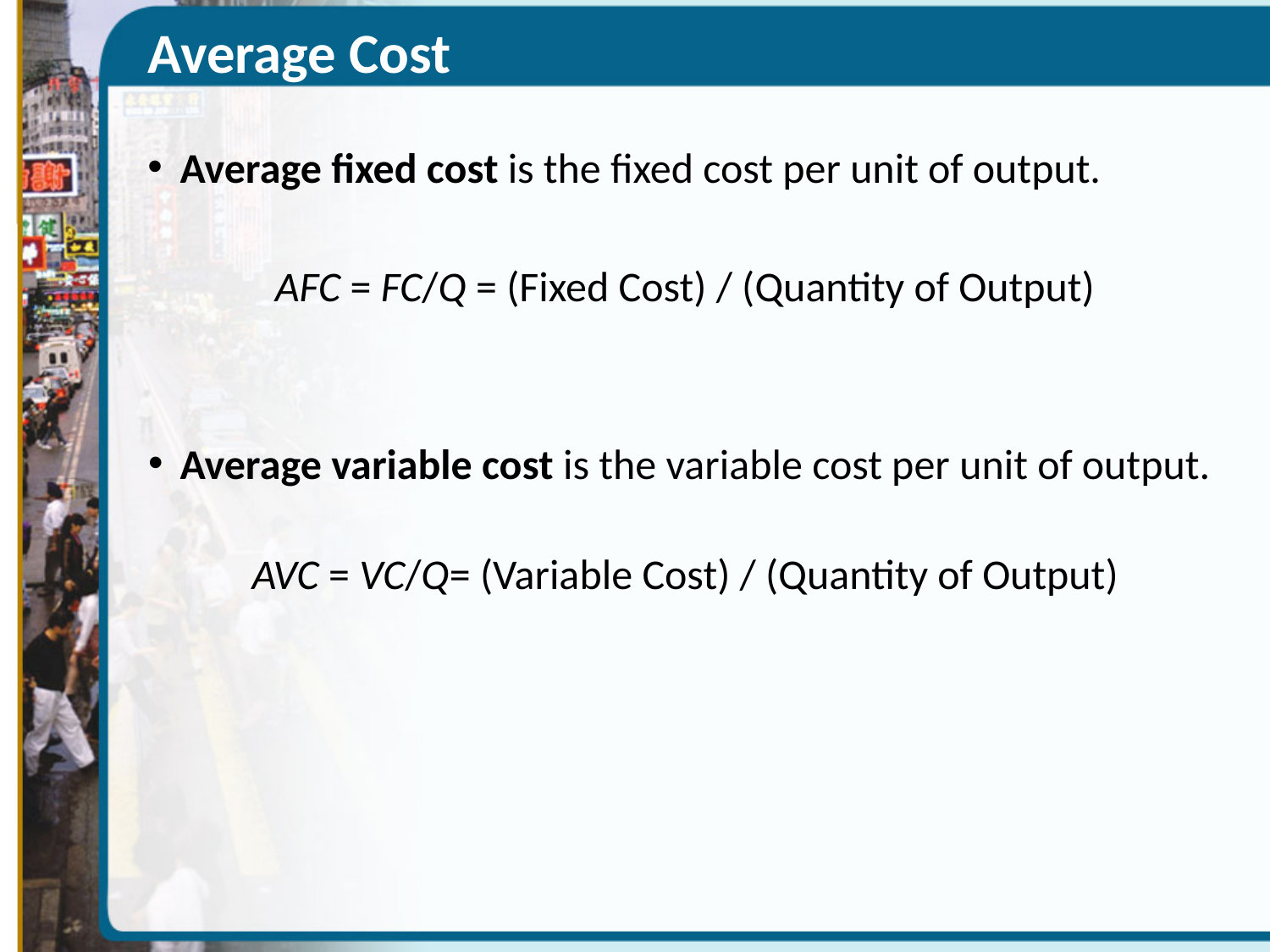

Average Cost
Average fixed cost is the fixed cost per unit of output.

AFC = FC/Q = (Fixed Cost) / (Quantity of Output)

Average variable cost is the variable cost per unit of output.
AVC = VC/Q= (Variable Cost) / (Quantity of Output)